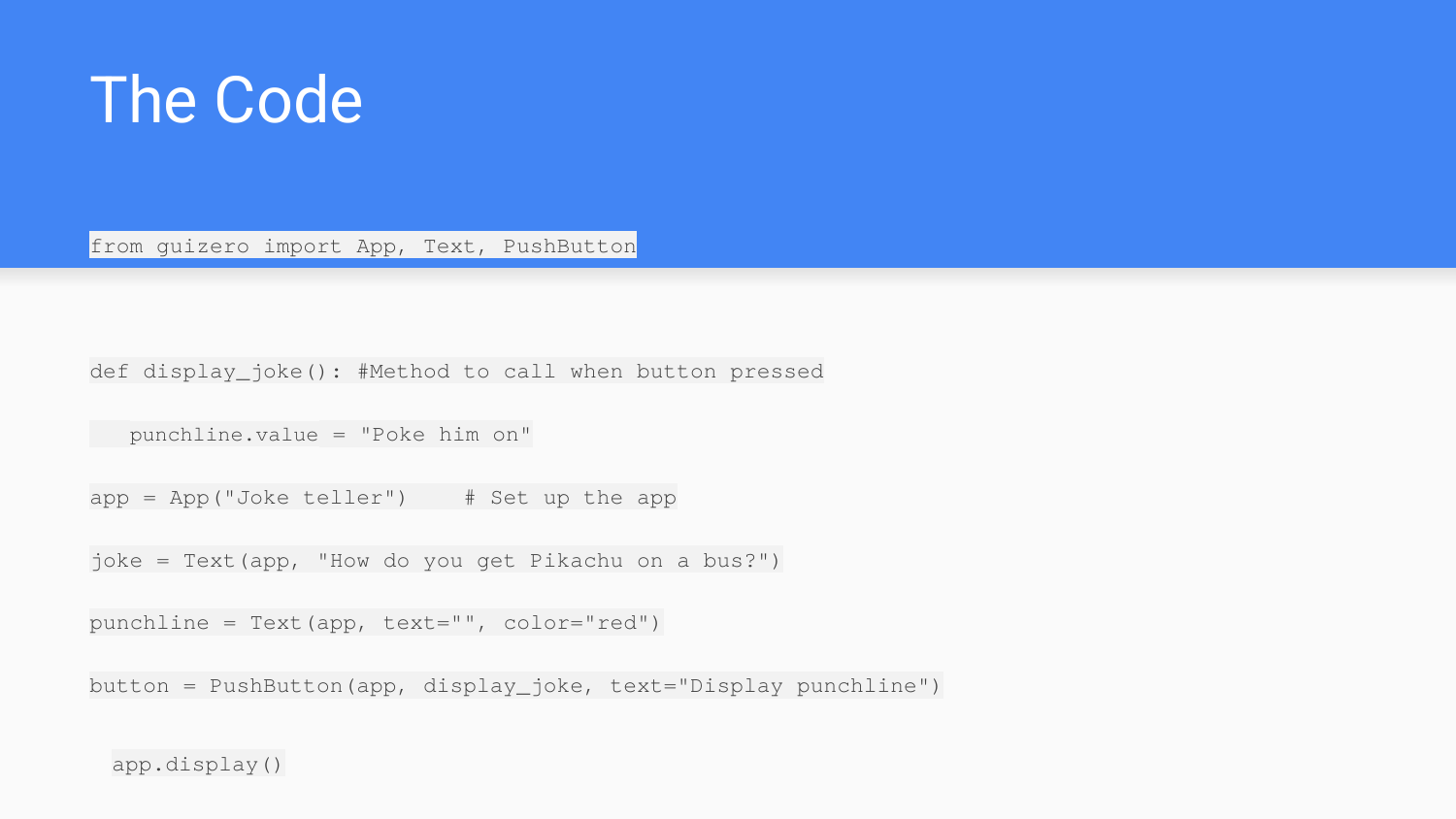

# The Code
from guizero import App, Text, PushButton

def display_joke(): #Method to call when button pressed
   punchline.value = "Poke him on"
app = App("Joke teller")    # Set up the app
joke = Text(app, "How do you get Pikachu on a bus?")
punchline = Text(app, text="", color="red")
button = PushButton(app, display_joke, text="Display punchline")
app.display()